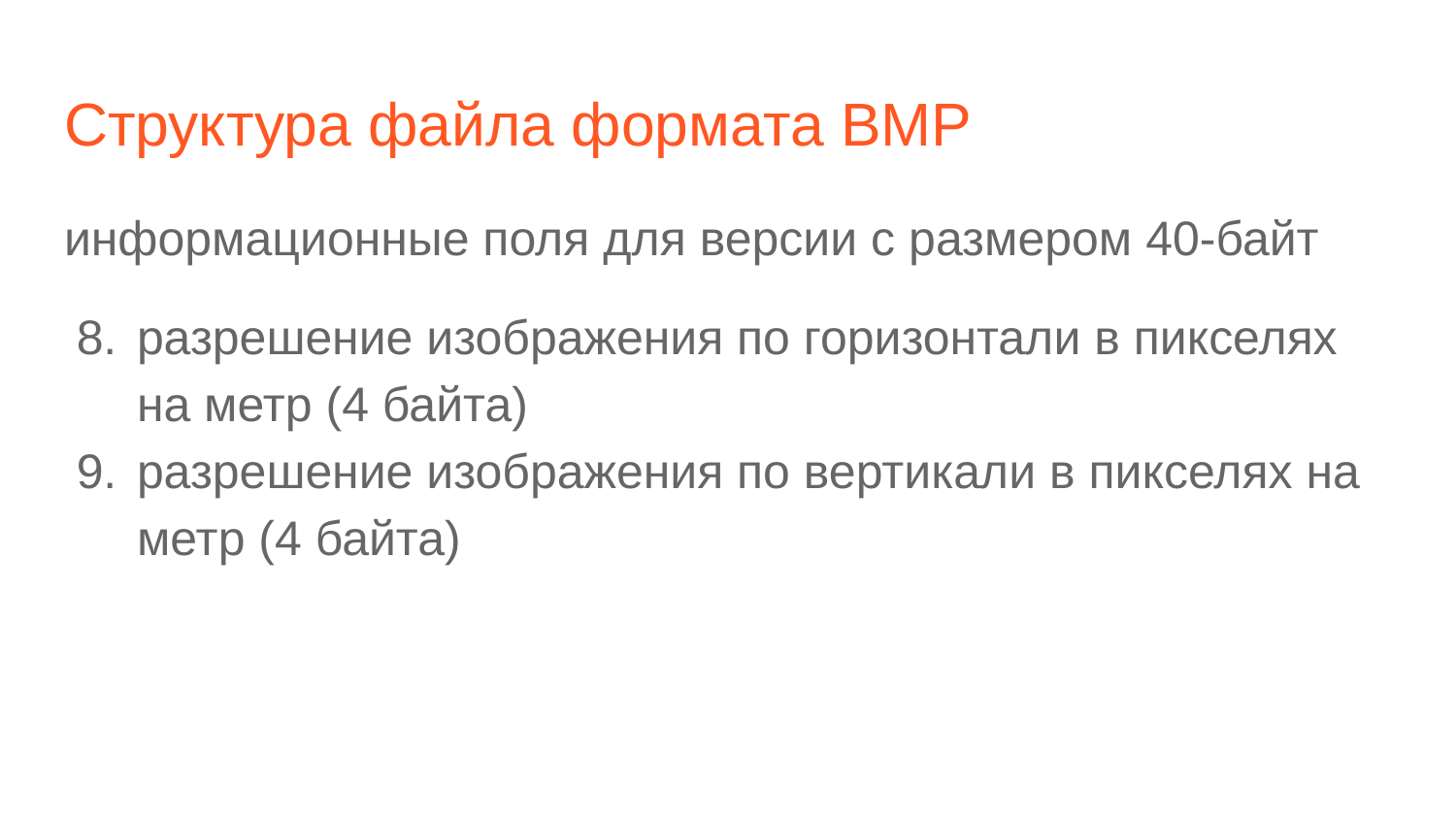

# Структура файла формата BMP
информационные поля для версии с размером 40-байт
разрешение изображения по горизонтали в пикселях на метр (4 байта)
разрешение изображения по вертикали в пикселях на метр (4 байта)